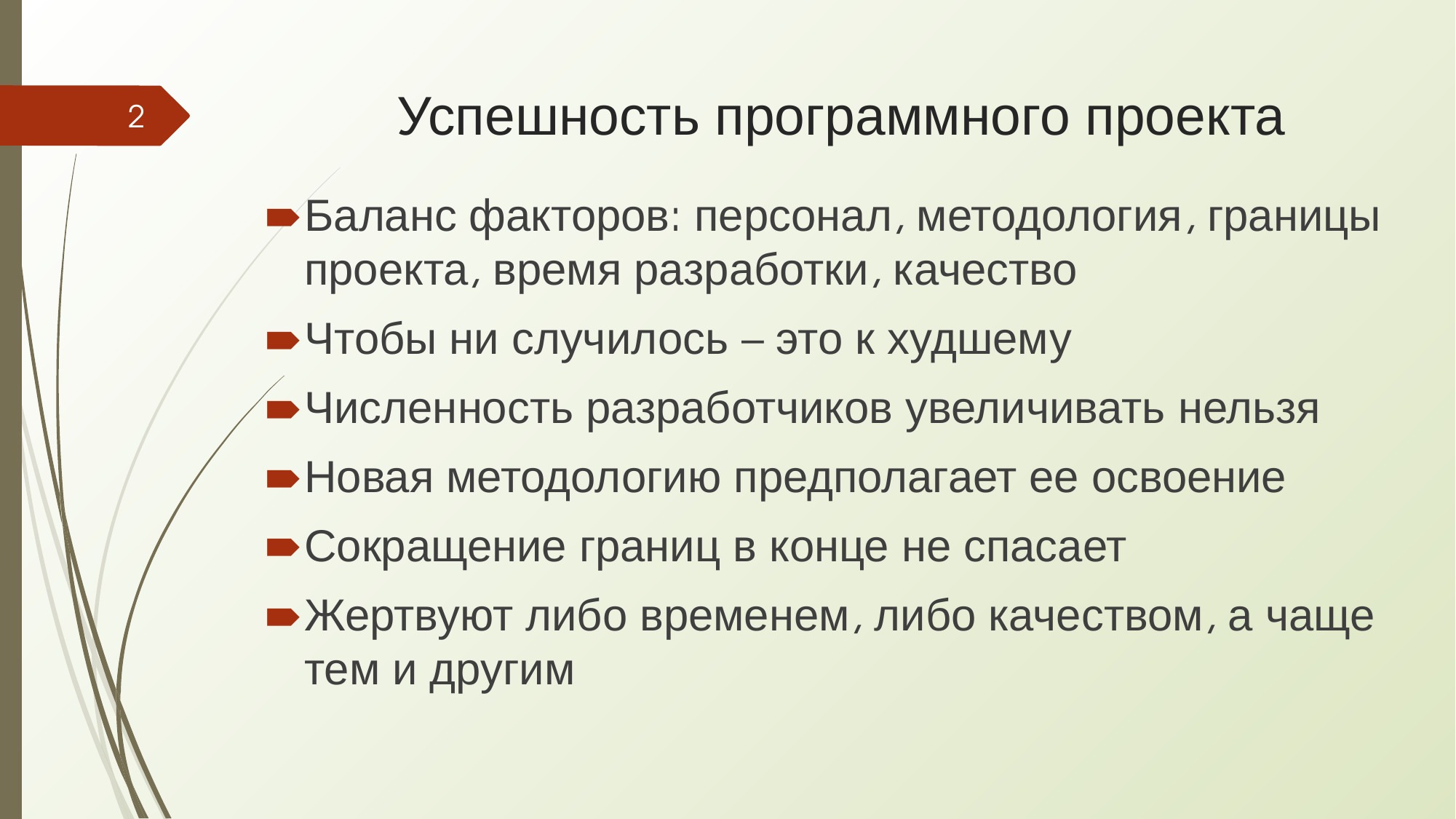

# Успешность программного проекта
2
Баланс факторов: персонал, методология, границы проекта, время разработки, качество
Чтобы ни случилось – это к худшему
Численность разработчиков увеличивать нельзя
Новая методологию предполагает ее освоение
Сокращение границ в конце не спасает
Жертвуют либо временем, либо качеством, а чаще тем и другим